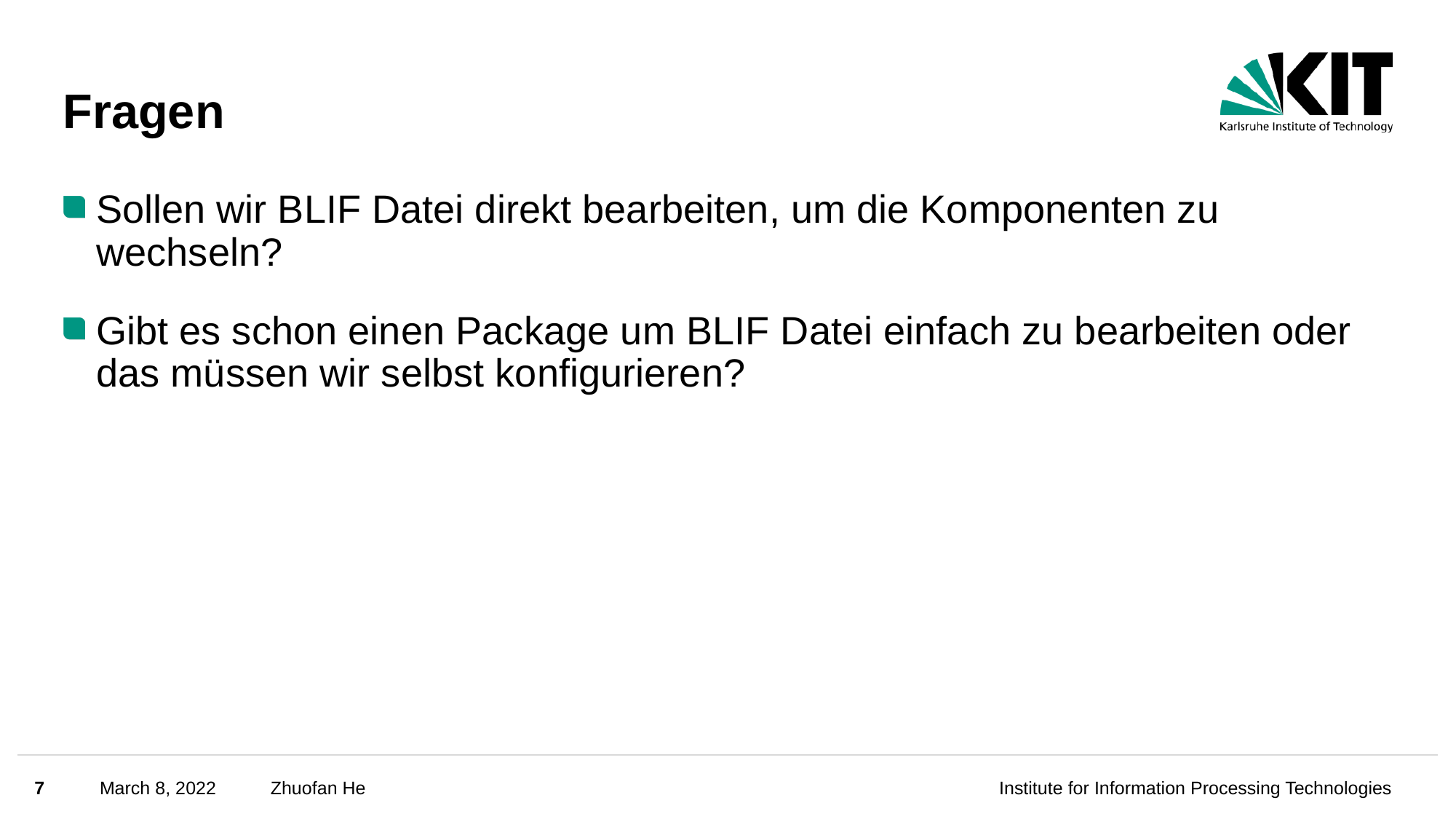

# Fragen
Sollen wir BLIF Datei direkt bearbeiten, um die Komponenten zu wechseln?
Gibt es schon einen Package um BLIF Datei einfach zu bearbeiten oder das müssen wir selbst konfigurieren?

7
March 8, 2022